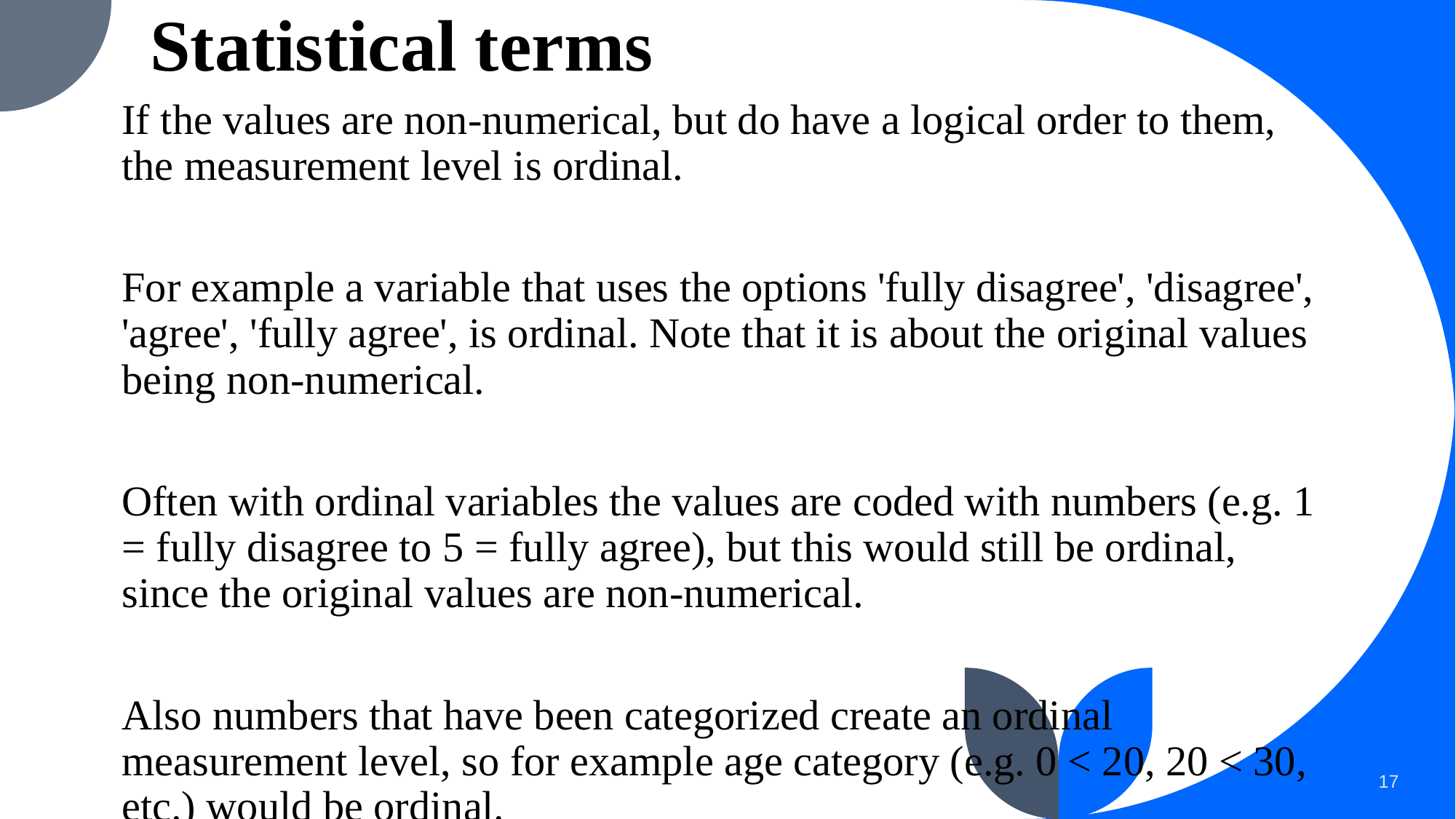

# Statistical terms
If the values are non-numerical, but do have a logical order to them, the measurement level is ordinal.

For example a variable that uses the options 'fully disagree', 'disagree', 'agree', 'fully agree', is ordinal. Note that it is about the original values being non-numerical.

Often with ordinal variables the values are coded with numbers (e.g. 1 = fully disagree to 5 = fully agree), but this would still be ordinal, since the original values are non-numerical.

Also numbers that have been categorized create an ordinal measurement level, so for example age category (e.g. 0 < 20, 20 < 30, etc.) would be ordinal.

17